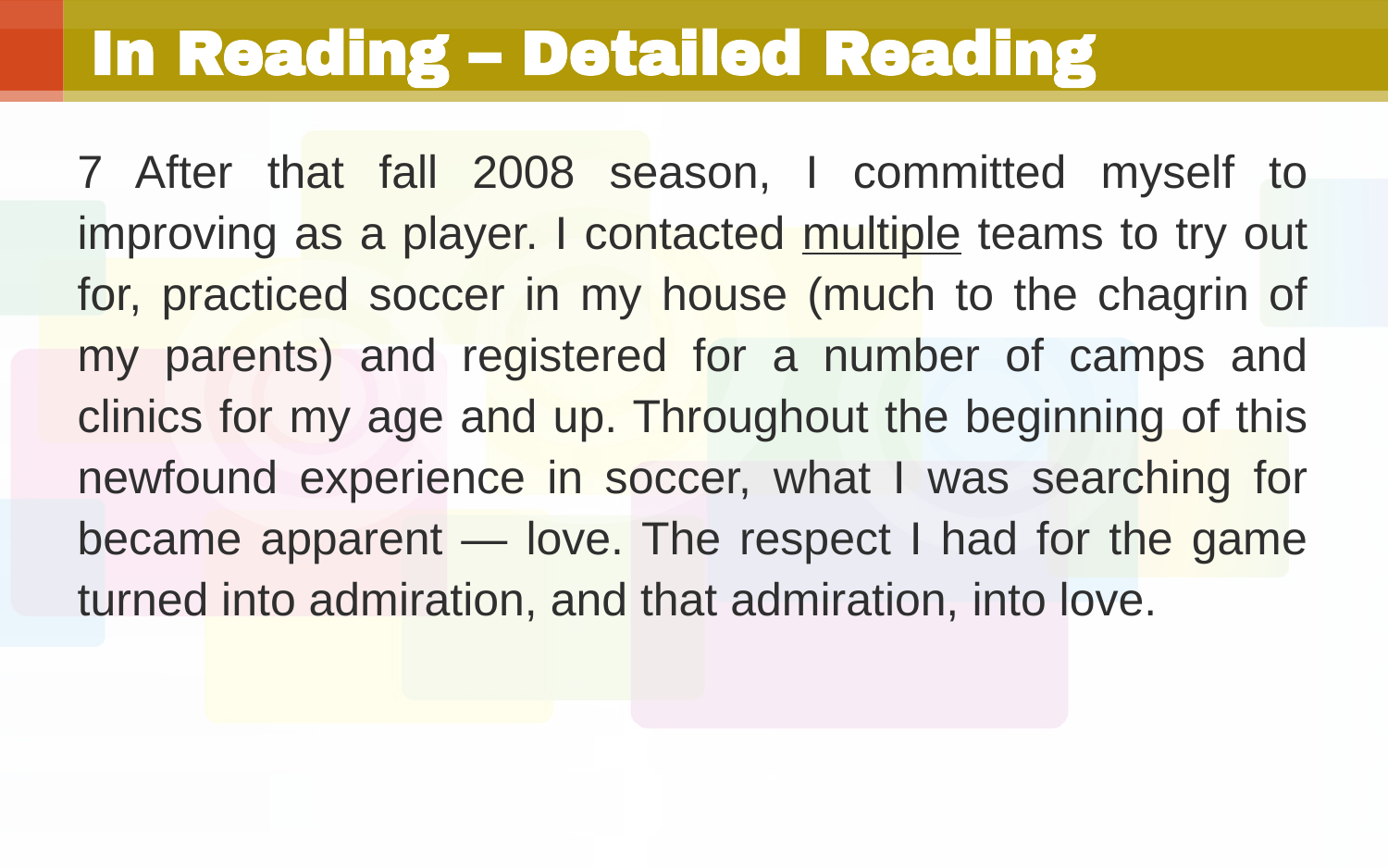

# In Reading – Detailed Reading
7 After that fall 2008 season, I committed myself to improving as a player. I contacted multiple teams to try out for, practiced soccer in my house (much to the chagrin of my parents) and registered for a number of camps and clinics for my age and up. Throughout the beginning of this newfound experience in soccer, what I was searching for became apparent — love. The respect I had for the game turned into admiration, and that admiration, into love.